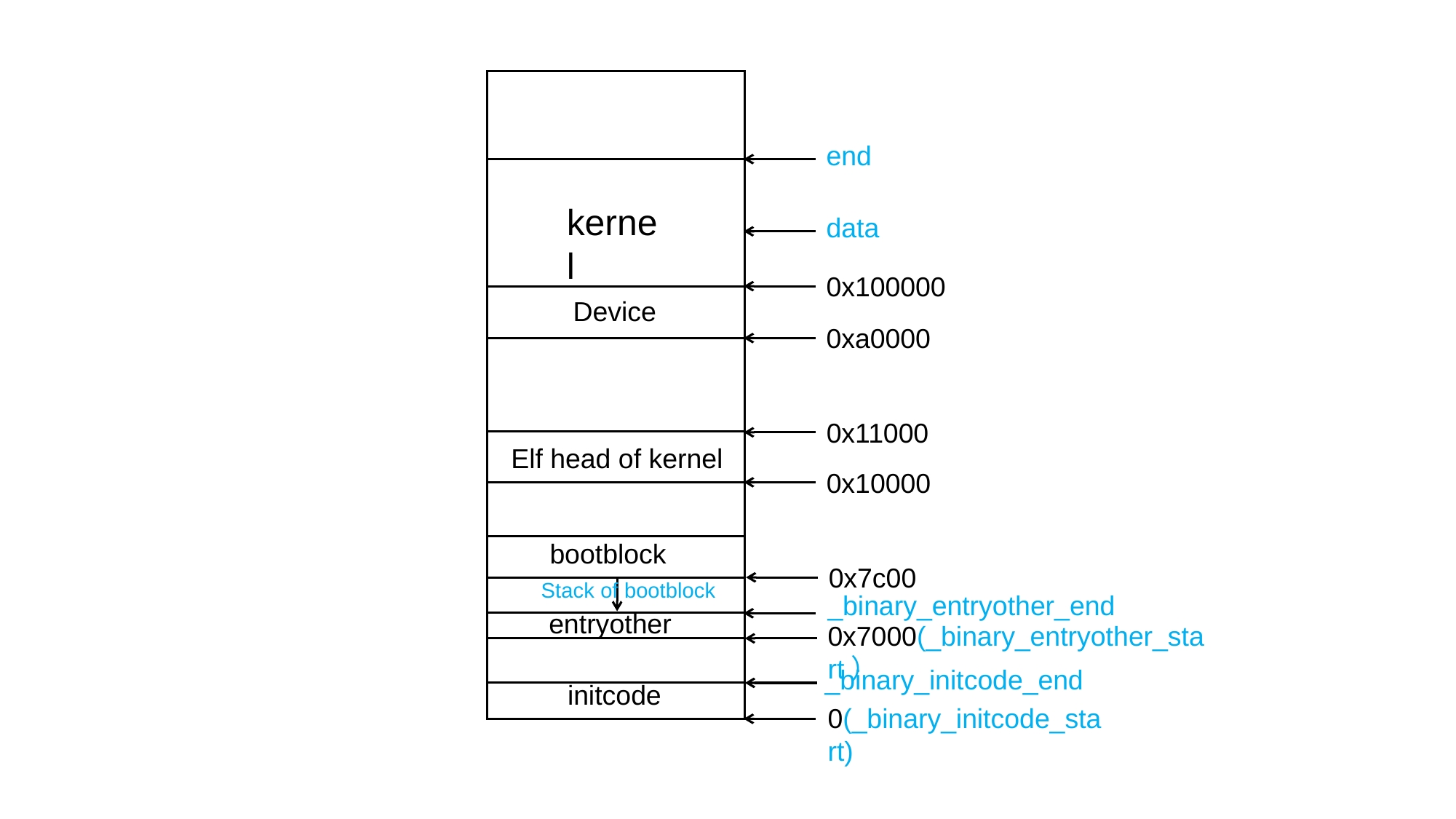

end
kernel
data
0x100000
Device
0xa0000
0x11000
Elf head of kernel
0x10000
bootblock
0x7c00
Stack of bootblock
_binary_entryother_end
entryother
0x7000(_binary_entryother_start）
_binary_initcode_end
initcode
0(_binary_initcode_start)